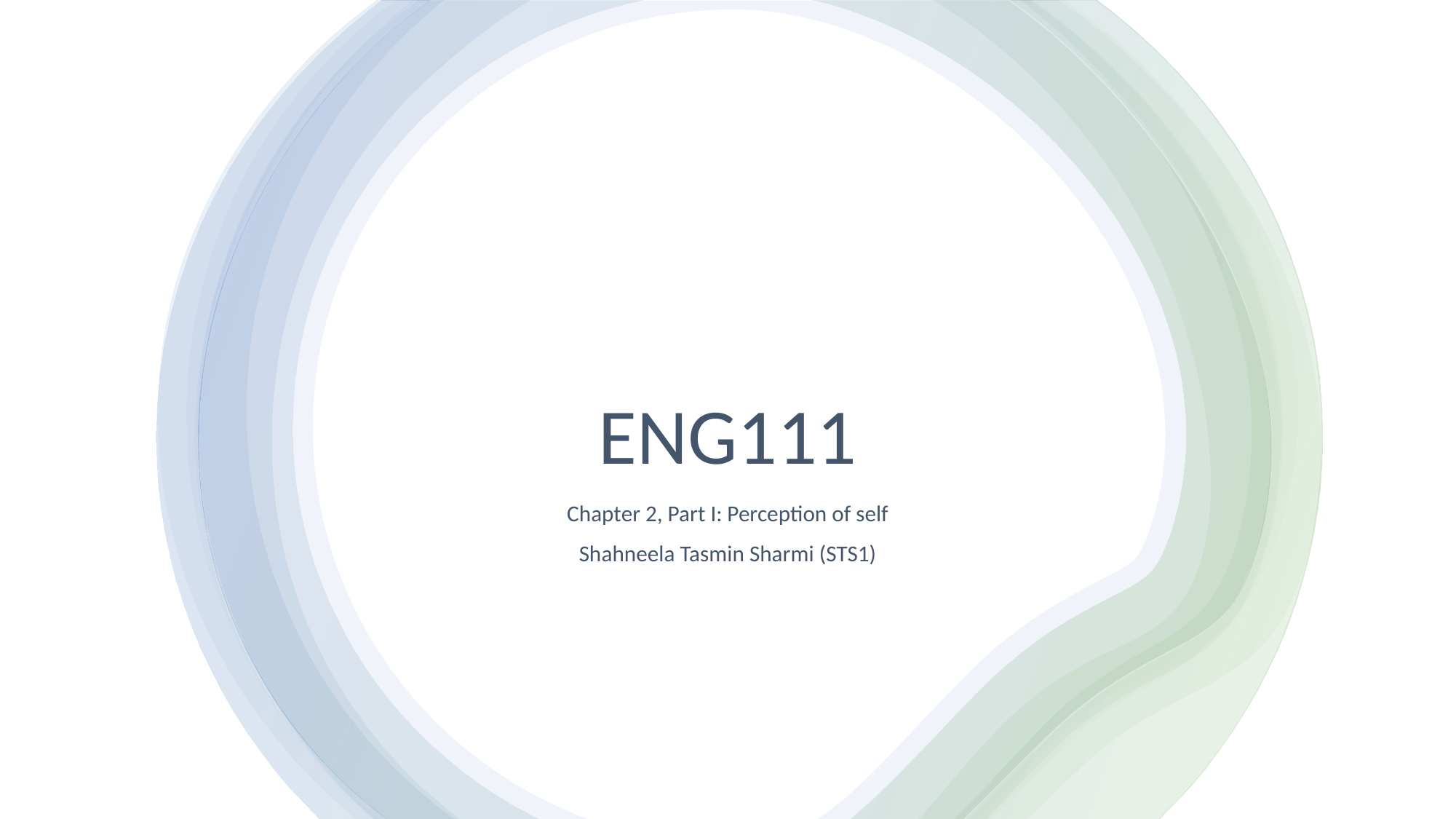

# ENG111
Chapter 2, Part I: Perception of self
Shahneela Tasmin Sharmi (STS1)